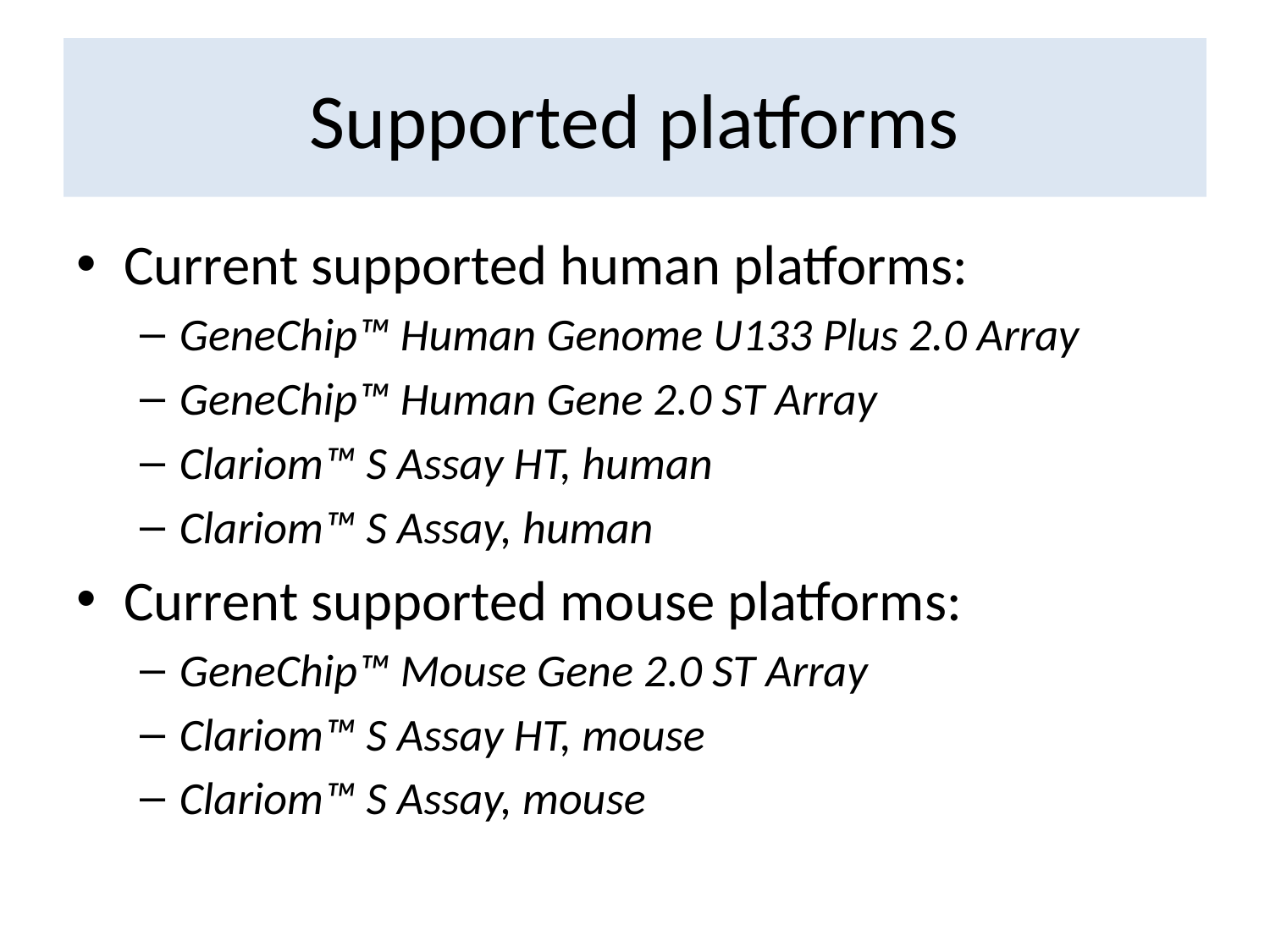

# Supported platforms
Current supported human platforms:
GeneChip™ Human Genome U133 Plus 2.0 Array
GeneChip™ Human Gene 2.0 ST Array
Clariom™ S Assay HT, human
Clariom™ S Assay, human
Current supported mouse platforms:
GeneChip™ Mouse Gene 2.0 ST Array
Clariom™ S Assay HT, mouse
Clariom™ S Assay, mouse